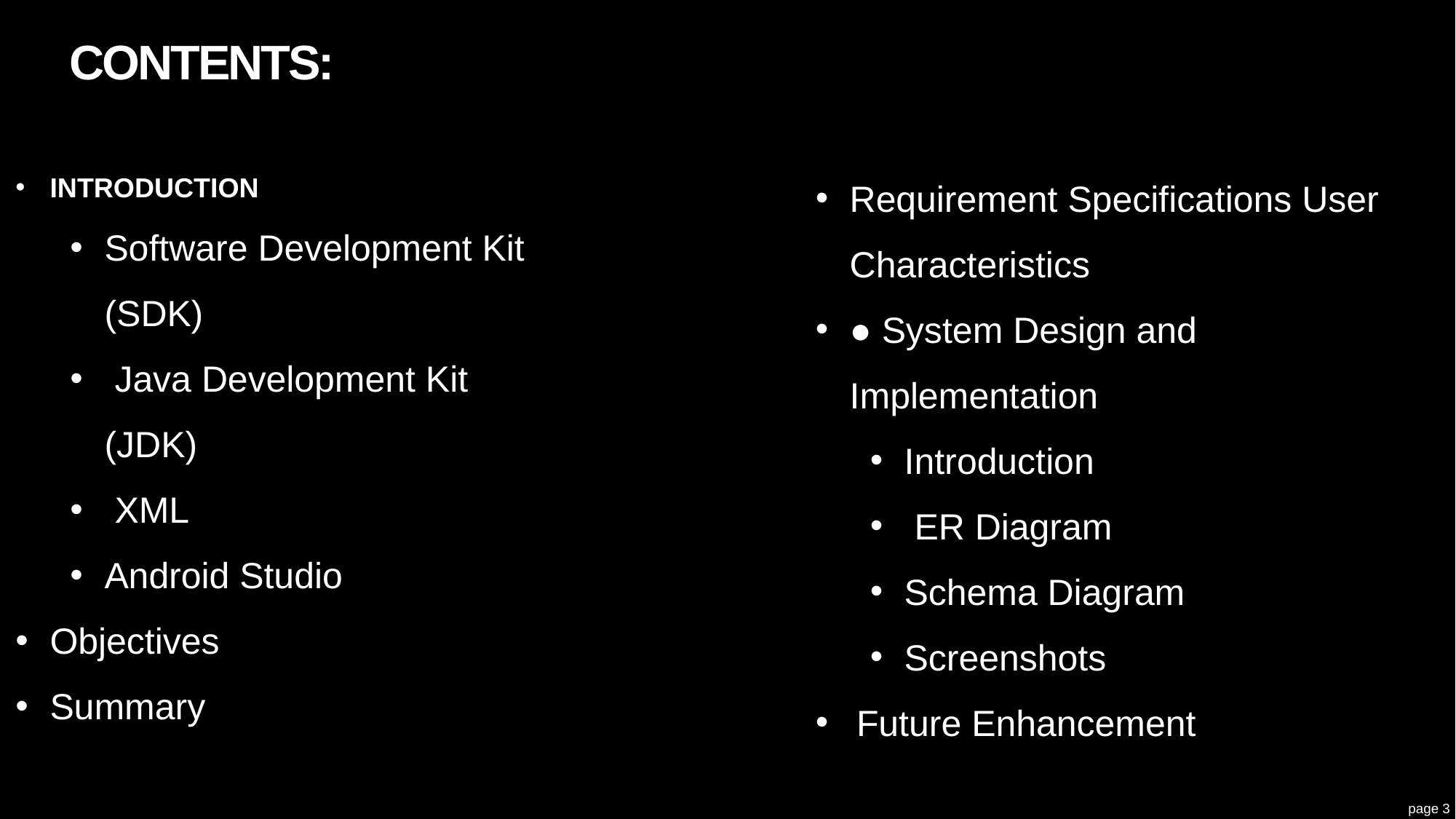

# CONTENTS:
INTRODUCTION
Software Development Kit (SDK)
 Java Development Kit (JDK)
 XML
Android Studio
Objectives
Summary
Requirement Specifications User Characteristics
● System Design and Implementation
Introduction
 ER Diagram
Schema Diagram
Screenshots
Future Enhancement
page 3